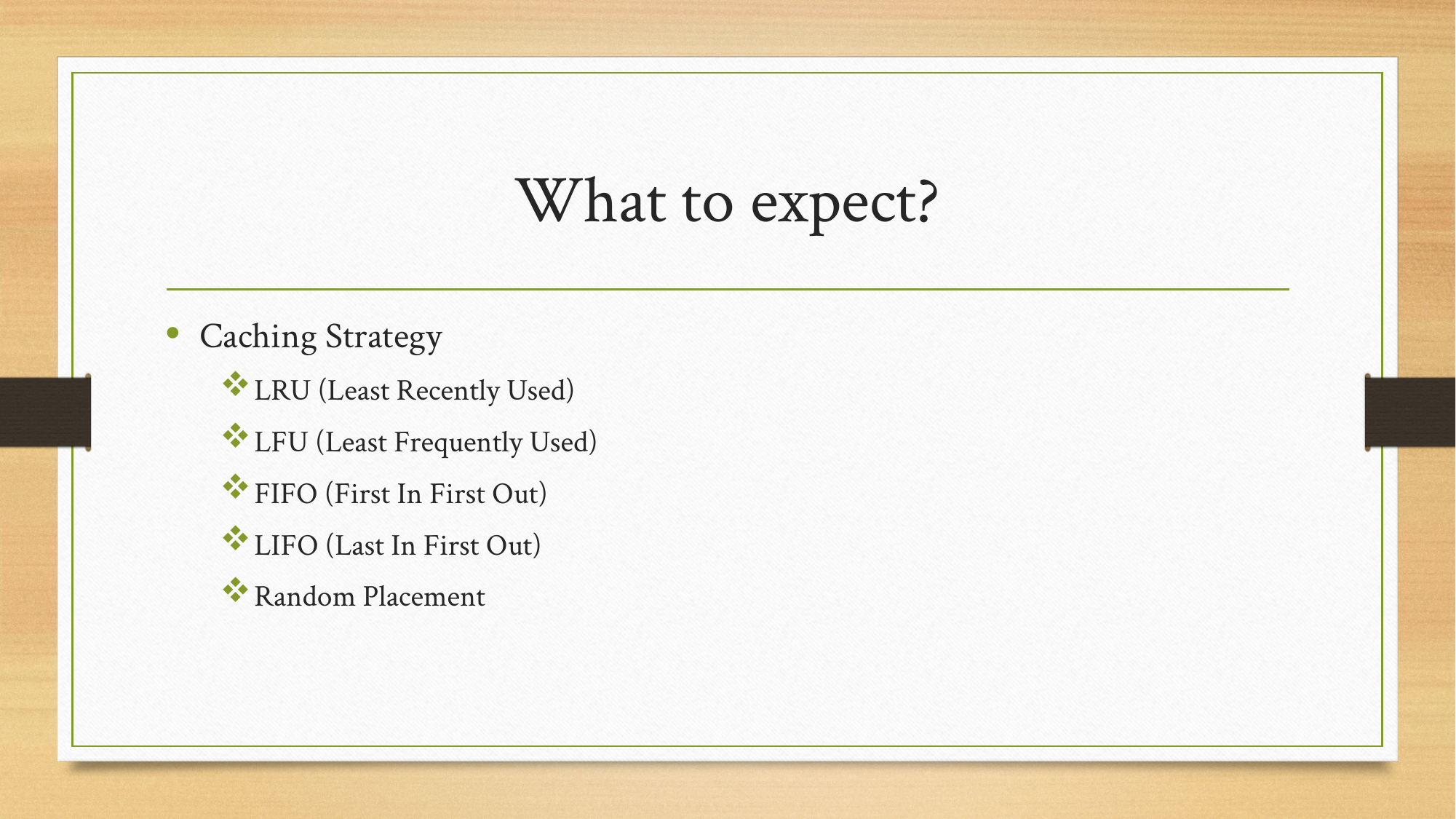

# What to expect?
Caching Strategy
LRU (Least Recently Used)
LFU (Least Frequently Used)
FIFO (First In First Out)
LIFO (Last In First Out)
Random Placement